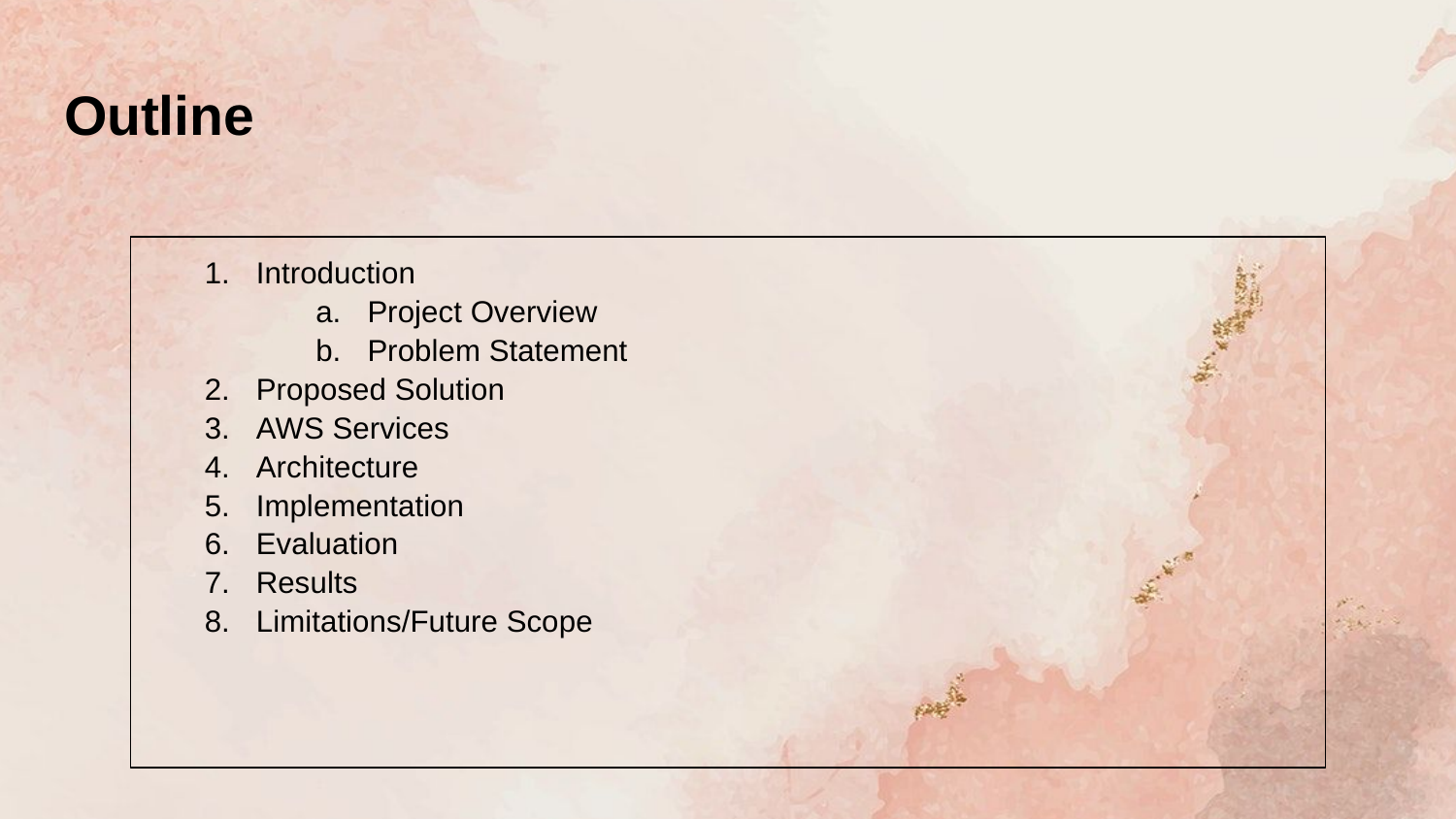

# Outline
Introduction
Project Overview
Problem Statement
Proposed Solution
AWS Services
Architecture
Implementation
Evaluation
Results
Limitations/Future Scope